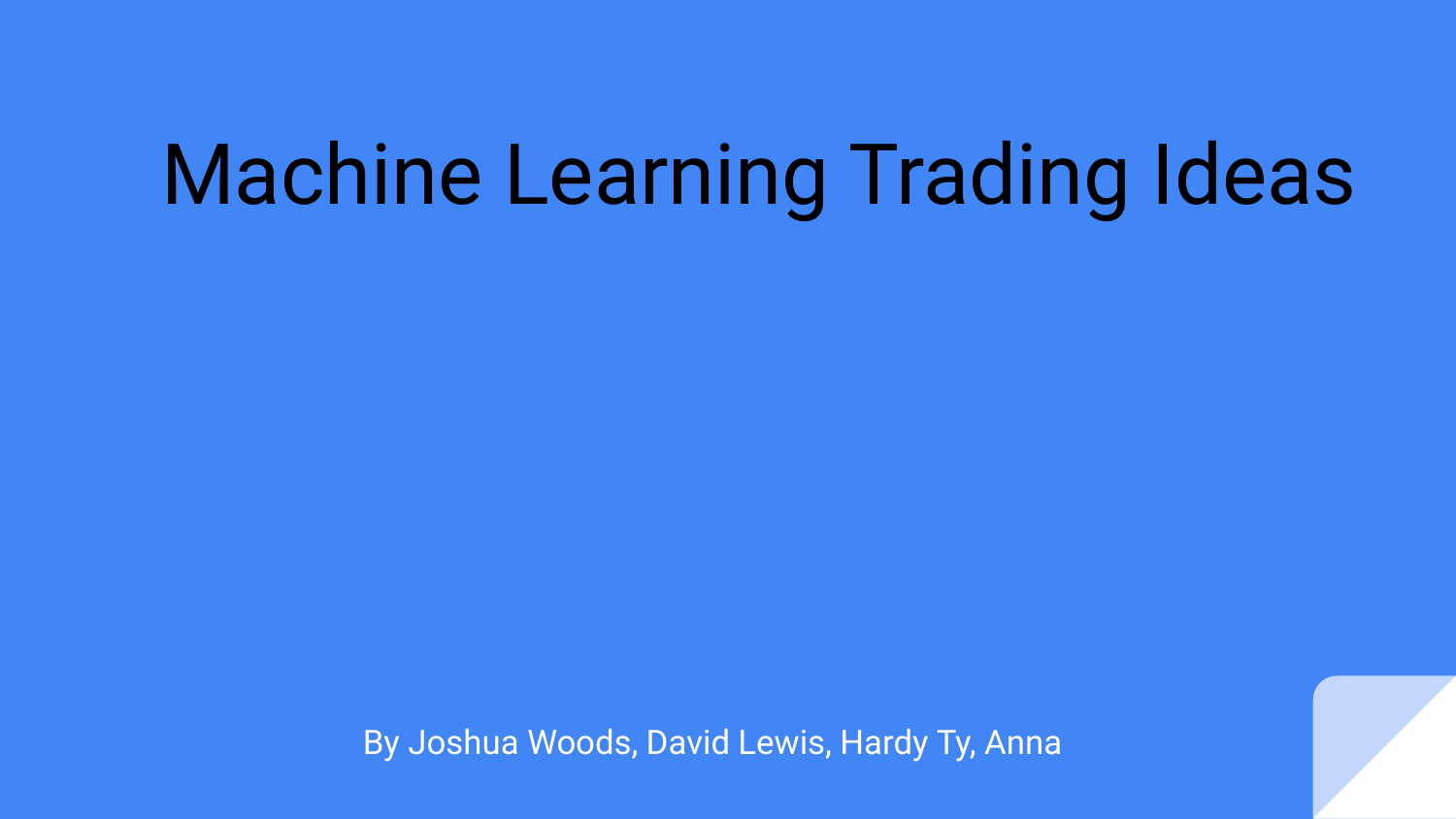

# Machine Learning Trading Ideas
By Joshua Woods, David Lewis, Hardy Ty, Anna